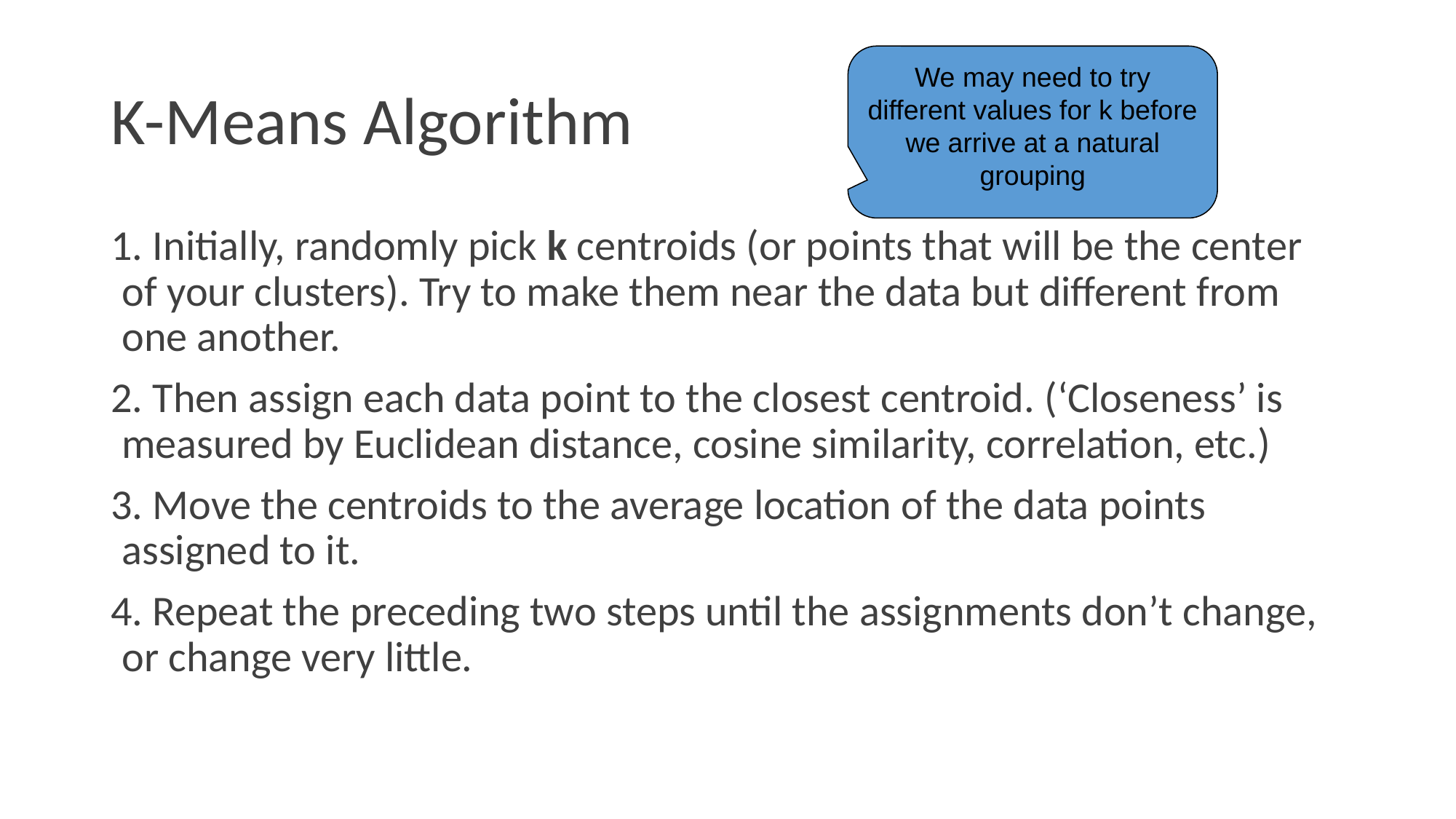

# K-Means Algorithm
We may need to try different values for k before we arrive at a natural grouping
1. Initially, randomly pick k centroids (or points that will be the center of your clusters). Try to make them near the data but different from one another.
2. Then assign each data point to the closest centroid. (‘Closeness’ is measured by Euclidean distance, cosine similarity, correlation, etc.)
3. Move the centroids to the average location of the data points assigned to it.
4. Repeat the preceding two steps until the assignments don’t change, or change very little.